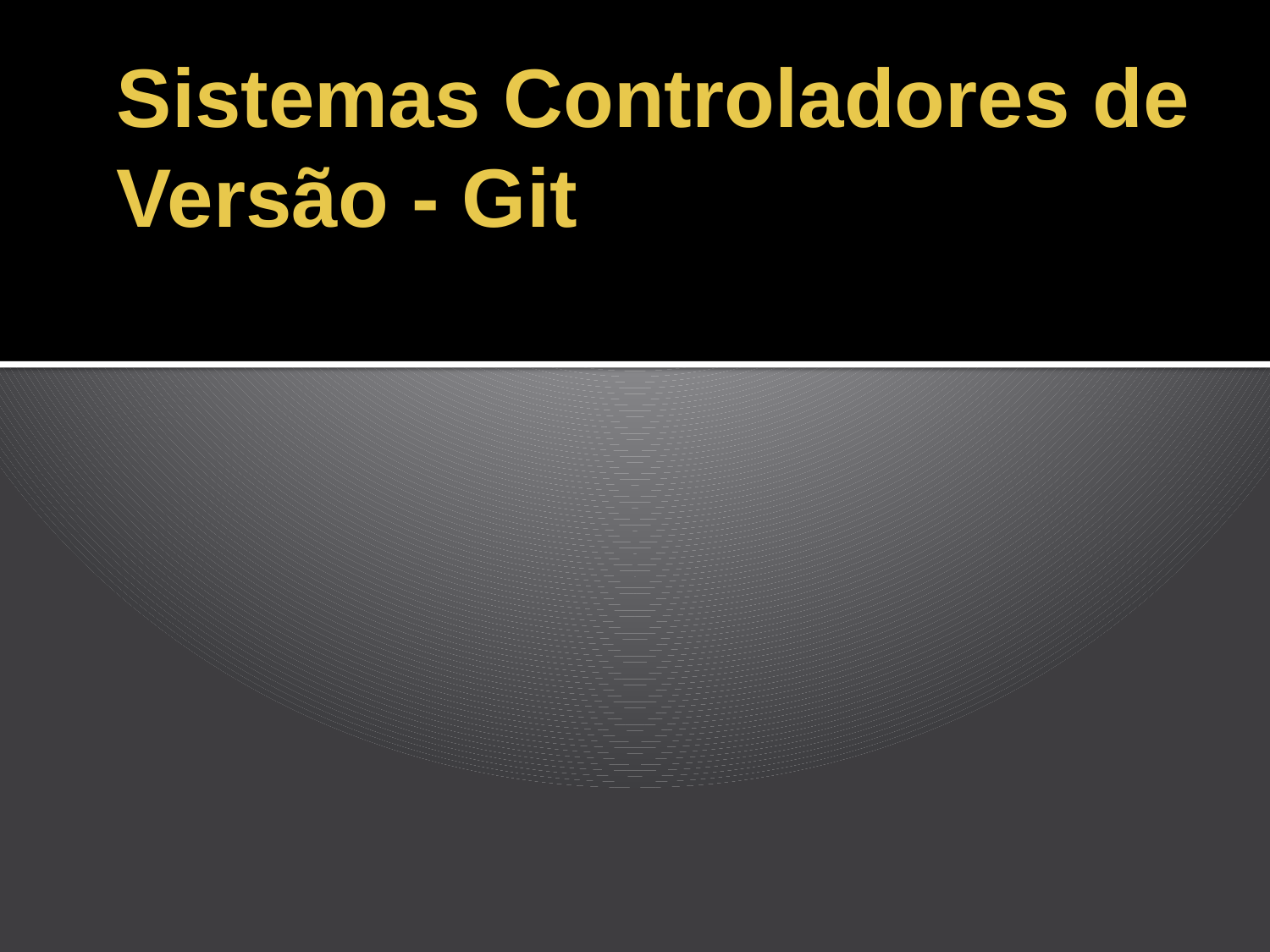

# Sistemas Controladores de Versão - Git